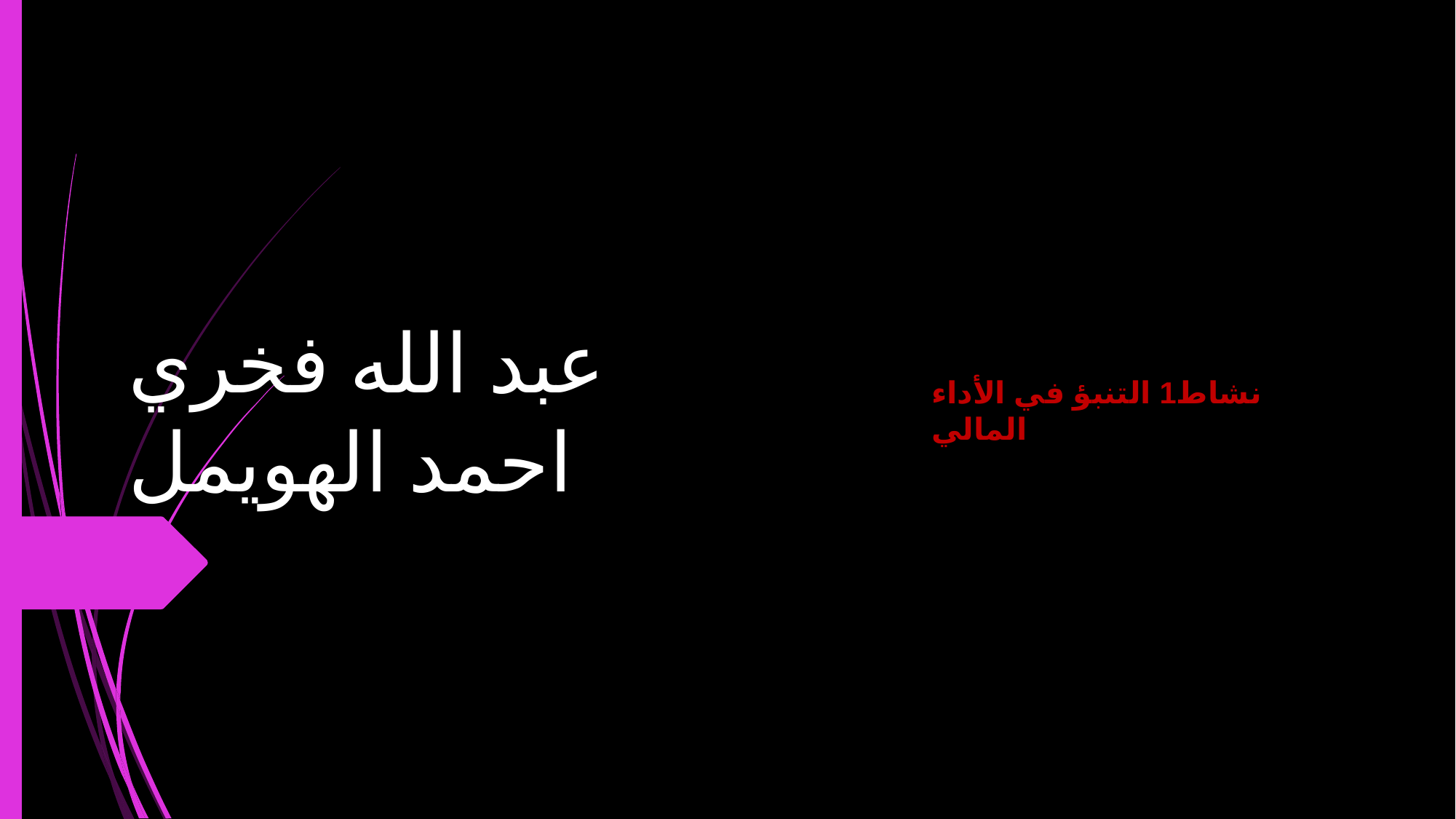

نشاط1 التنبؤ في الأداء المالي
# عبد الله فخري احمد الهويمل